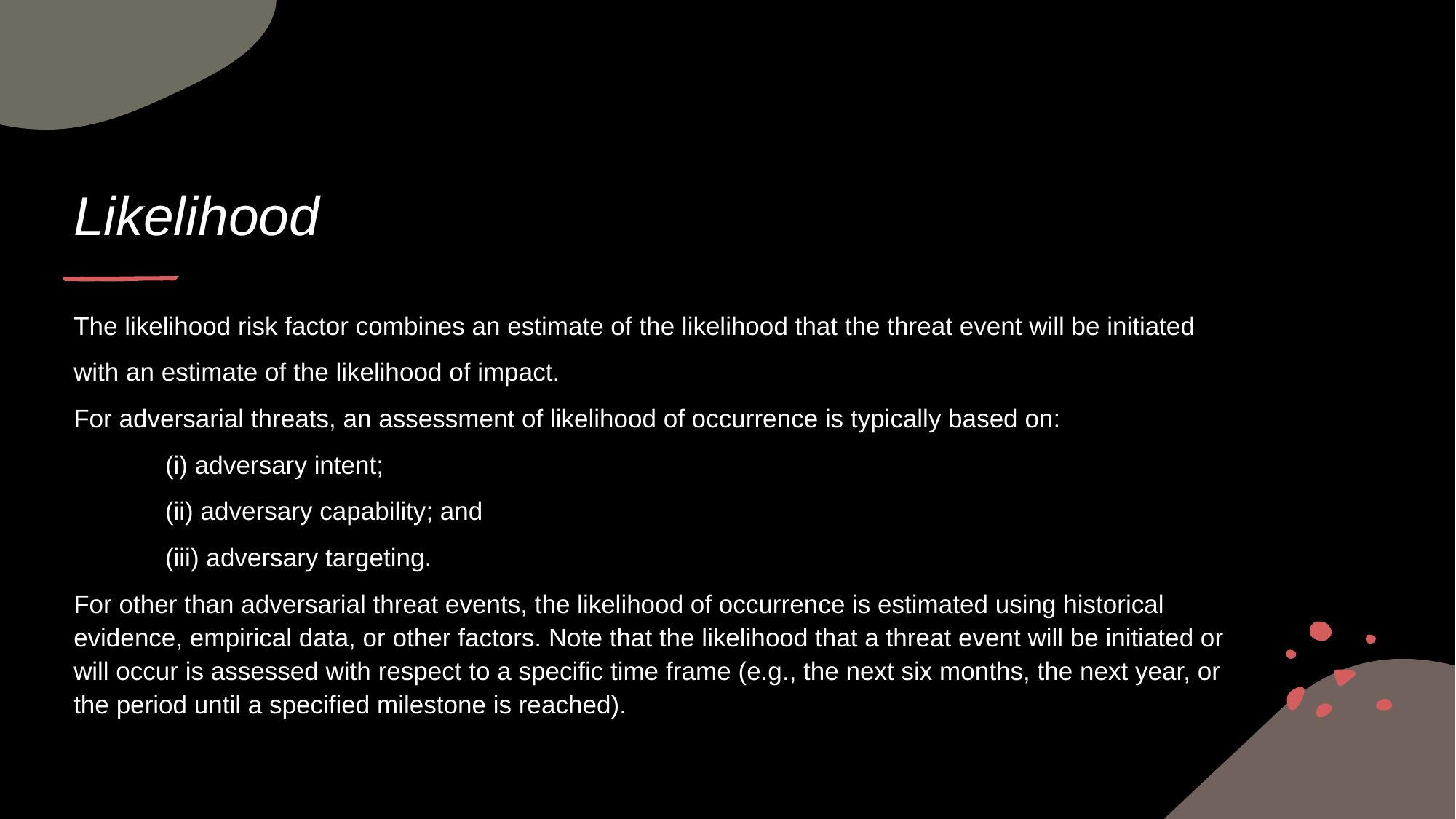

# Likelihood
The likelihood risk factor combines an estimate of the likelihood that the threat event will be initiated
with an estimate of the likelihood of impact.
For adversarial threats, an assessment of likelihood of occurrence is typically based on:
	(i) adversary intent;
	(ii) adversary capability; and
	(iii) adversary targeting.
For other than adversarial threat events, the likelihood of occurrence is estimated using historical evidence, empirical data, or other factors. Note that the likelihood that a threat event will be initiated or will occur is assessed with respect to a specific time frame (e.g., the next six months, the next year, or the period until a specified milestone is reached).